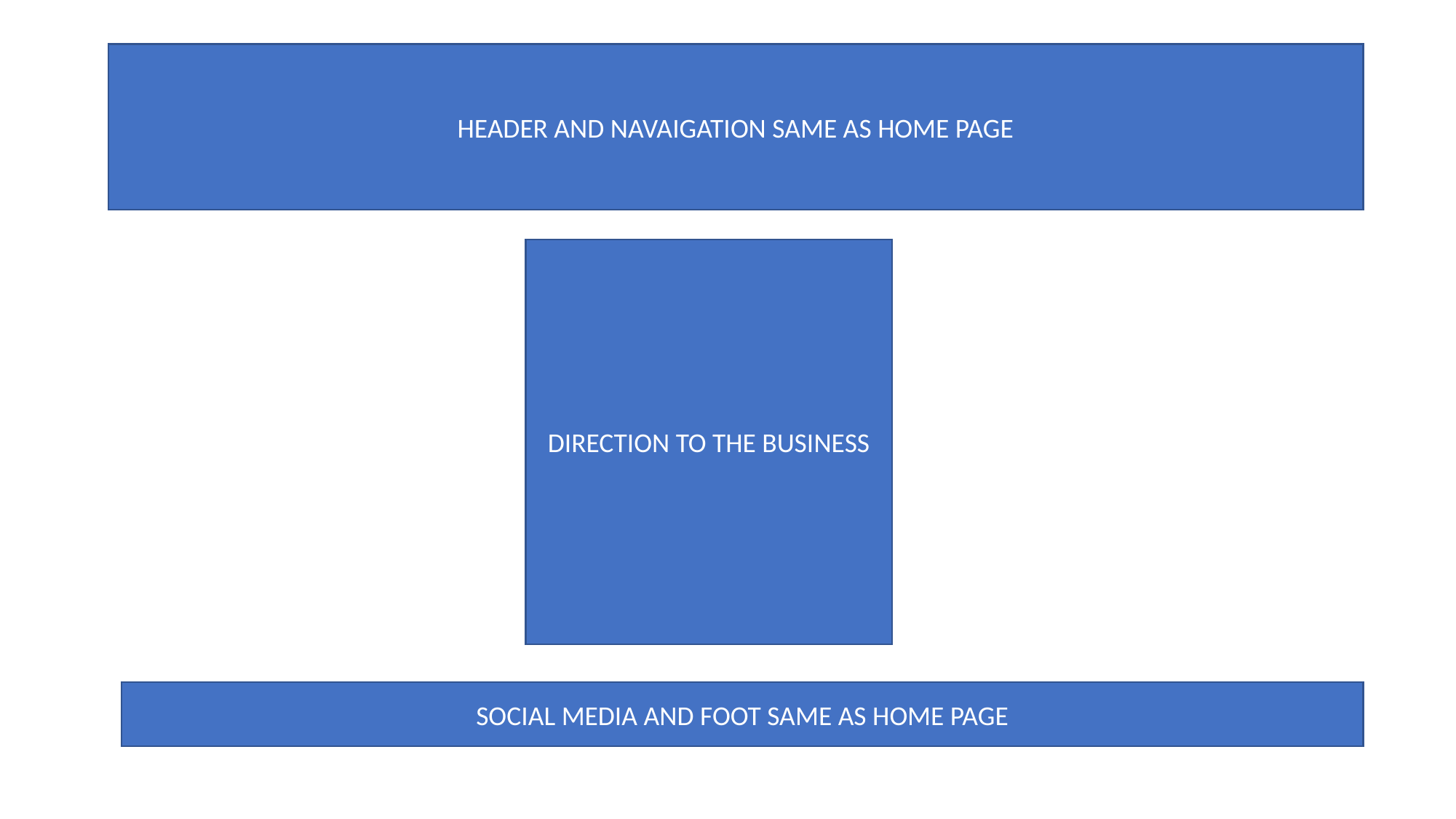

#
HEADER AND NAVAIGATION SAME AS HOME PAGE

DIRECTION TO THE BUSINESS
SOCIAL MEDIA AND FOOT SAME AS HOME PAGE